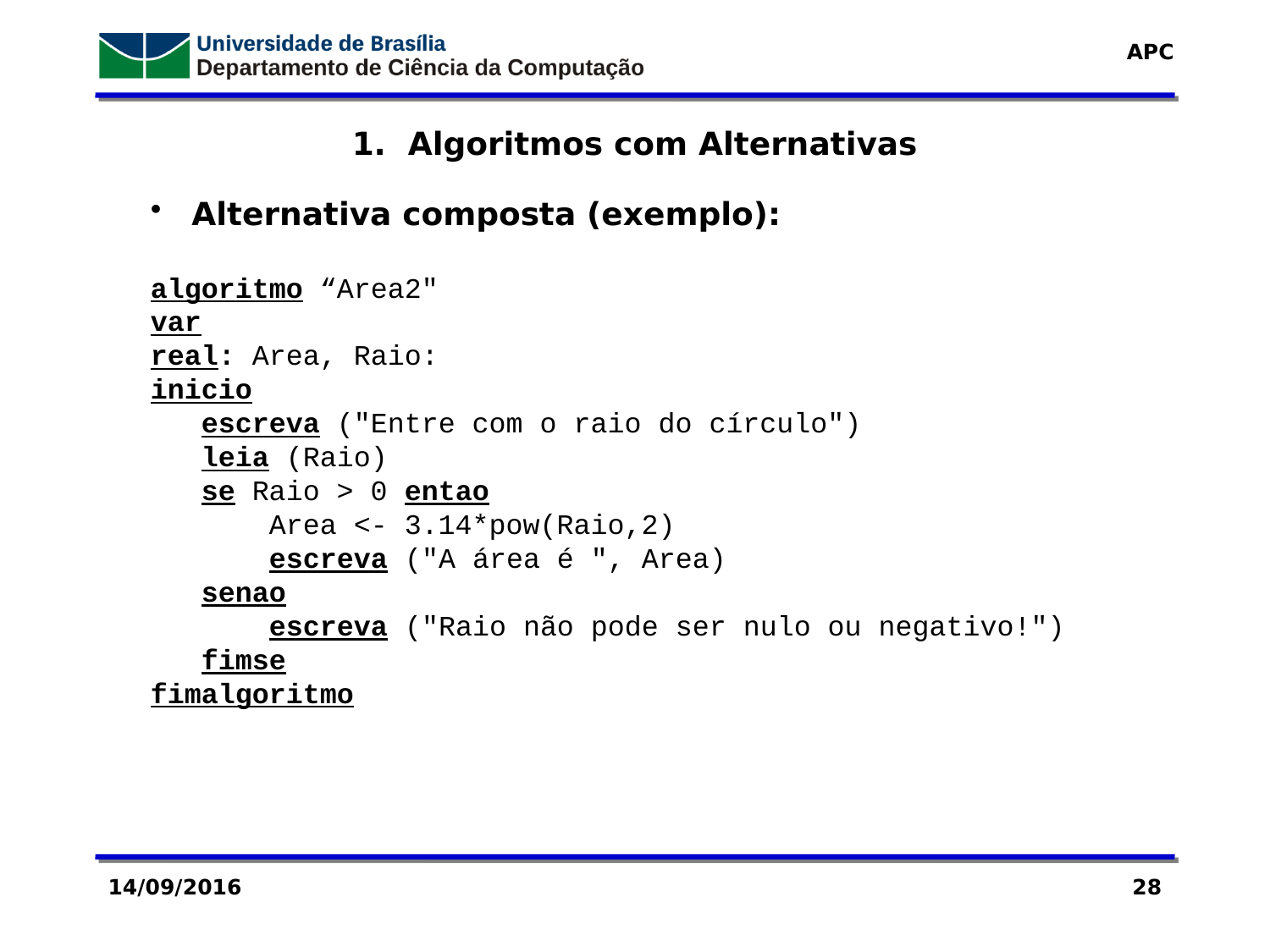

1.  Algoritmos com Alternativas

algoritmo “Area2"
var
real: Area, Raio:
inicio
   escreva ("Entre com o raio do círculo")
   leia (Raio)
   se Raio > 0 entao
       Area <- 3.14*pow(Raio,2)
       escreva ("A área é ", Area)
   senao
       escreva ("Raio não pode ser nulo ou negativo!")
   fimse
fimalgoritmo

 Alternativa composta (exemplo):
14/09/2016
28